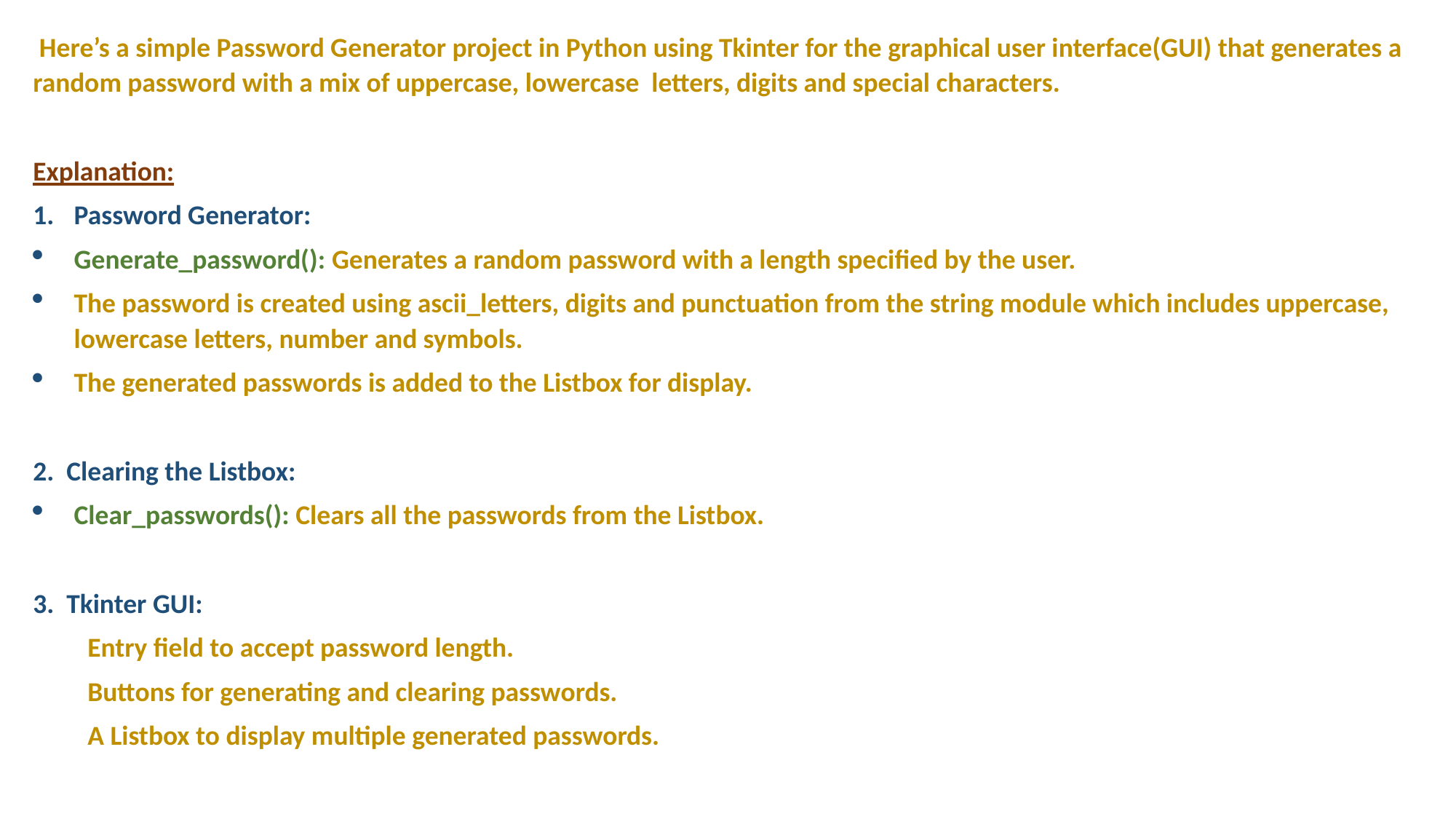

Here’s a simple Password Generator project in Python using Tkinter for the graphical user interface(GUI) that generates a random password with a mix of uppercase, lowercase  letters, digits and special characters.

Explanation:
Password Generator:
Generate_password(): Generates a random password with a length specified by the user.
The password is created using ascii_letters, digits and punctuation from the string module which includes uppercase, lowercase letters, number and symbols.
The generated passwords is added to the Listbox for display.

2.  Clearing the Listbox:
Clear_passwords(): Clears all the passwords from the Listbox.

3.  Tkinter GUI:
Entry field to accept password length.
Buttons for generating and clearing passwords.
A Listbox to display multiple generated passwords.